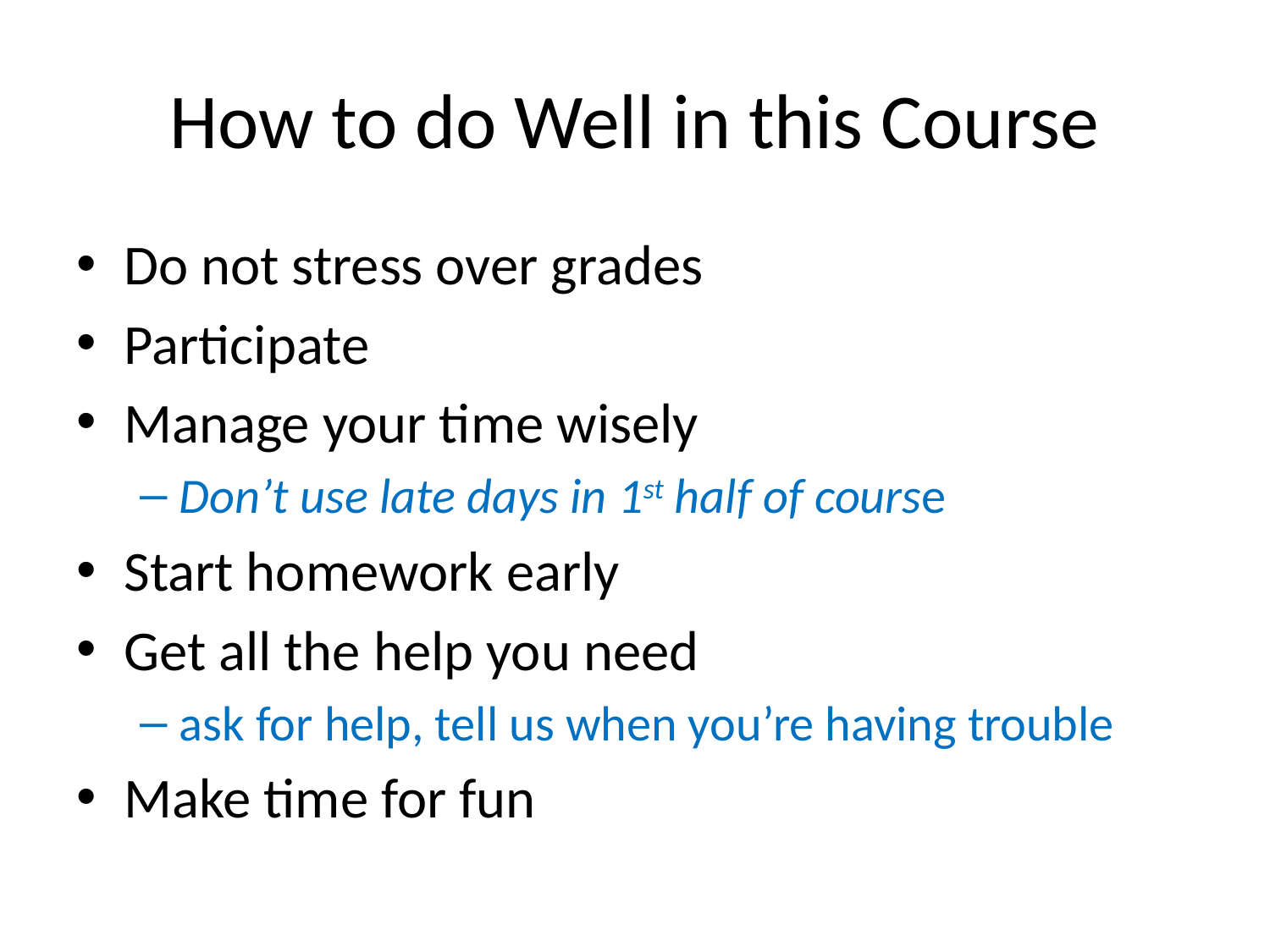

# How to do Well in this Course
Do not stress over grades
Participate
Manage your time wisely
Don’t use late days in 1st half of course
Start homework early
Get all the help you need
ask for help, tell us when you’re having trouble
Make time for fun